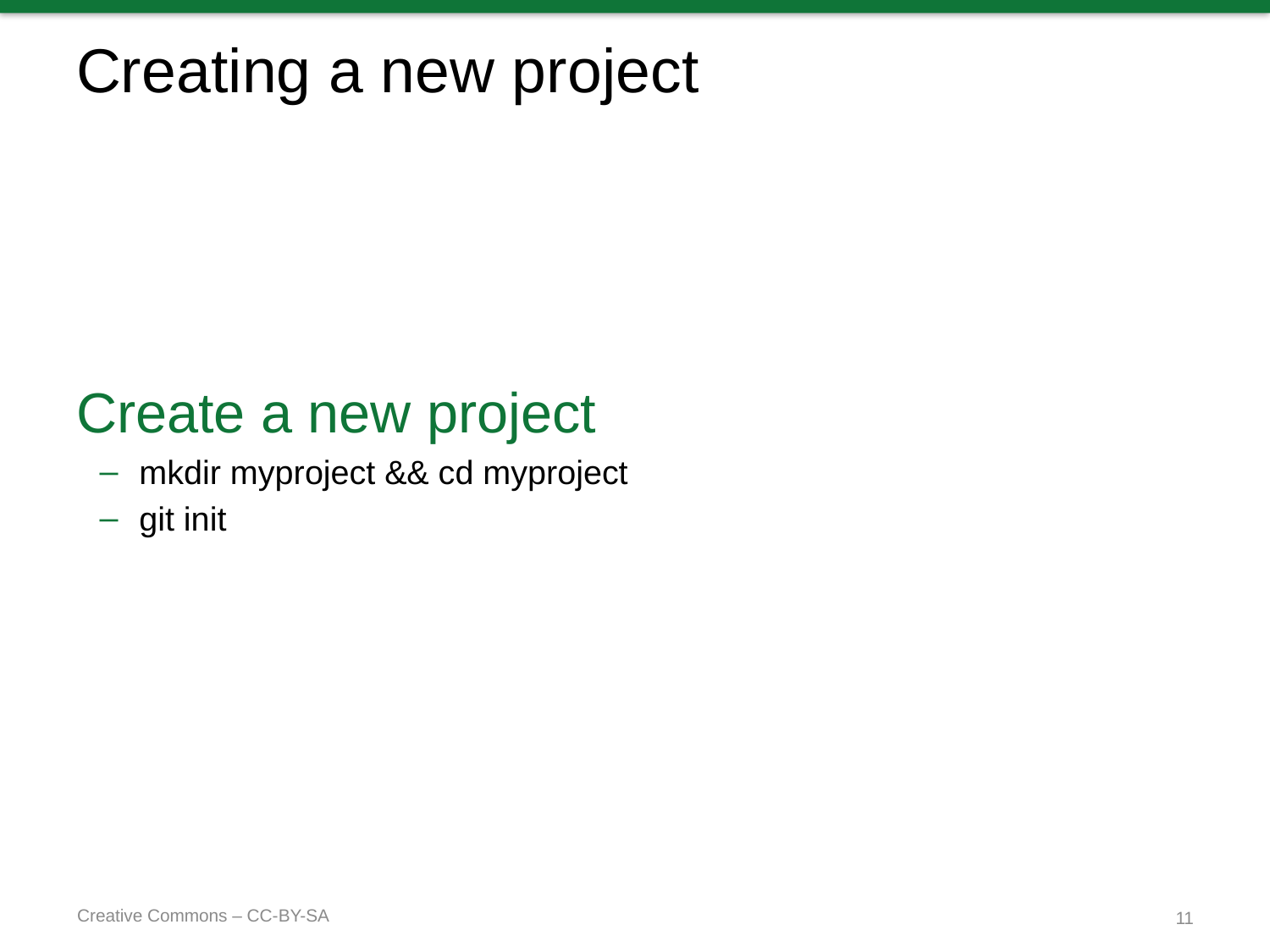

# Creating a new project
Create a new project
mkdir myproject && cd myproject
git init

11